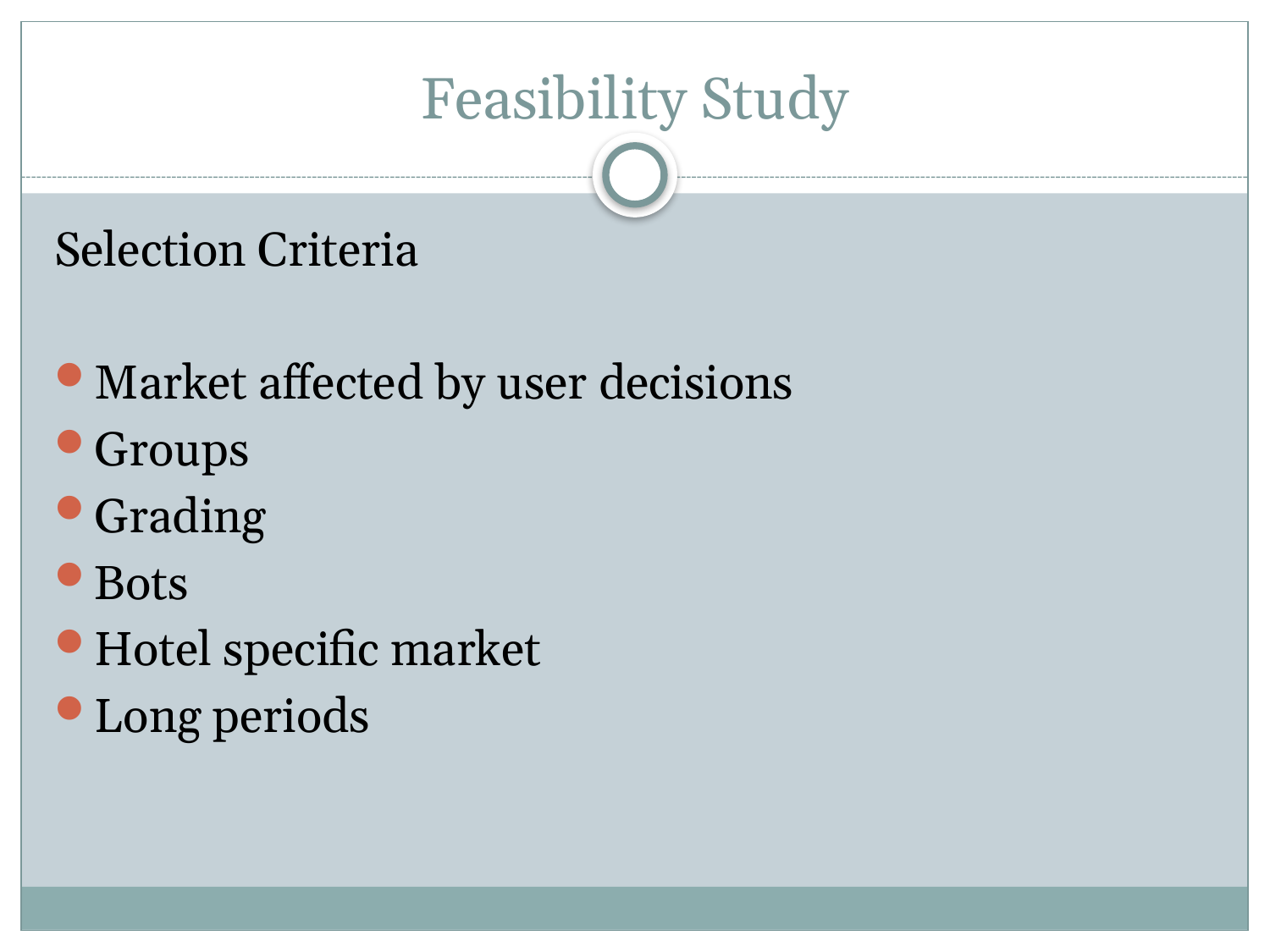

# Feasibility Study
Selection Criteria

Market affected by user decisions
Groups
Grading
Bots
Hotel specific market
Long periods